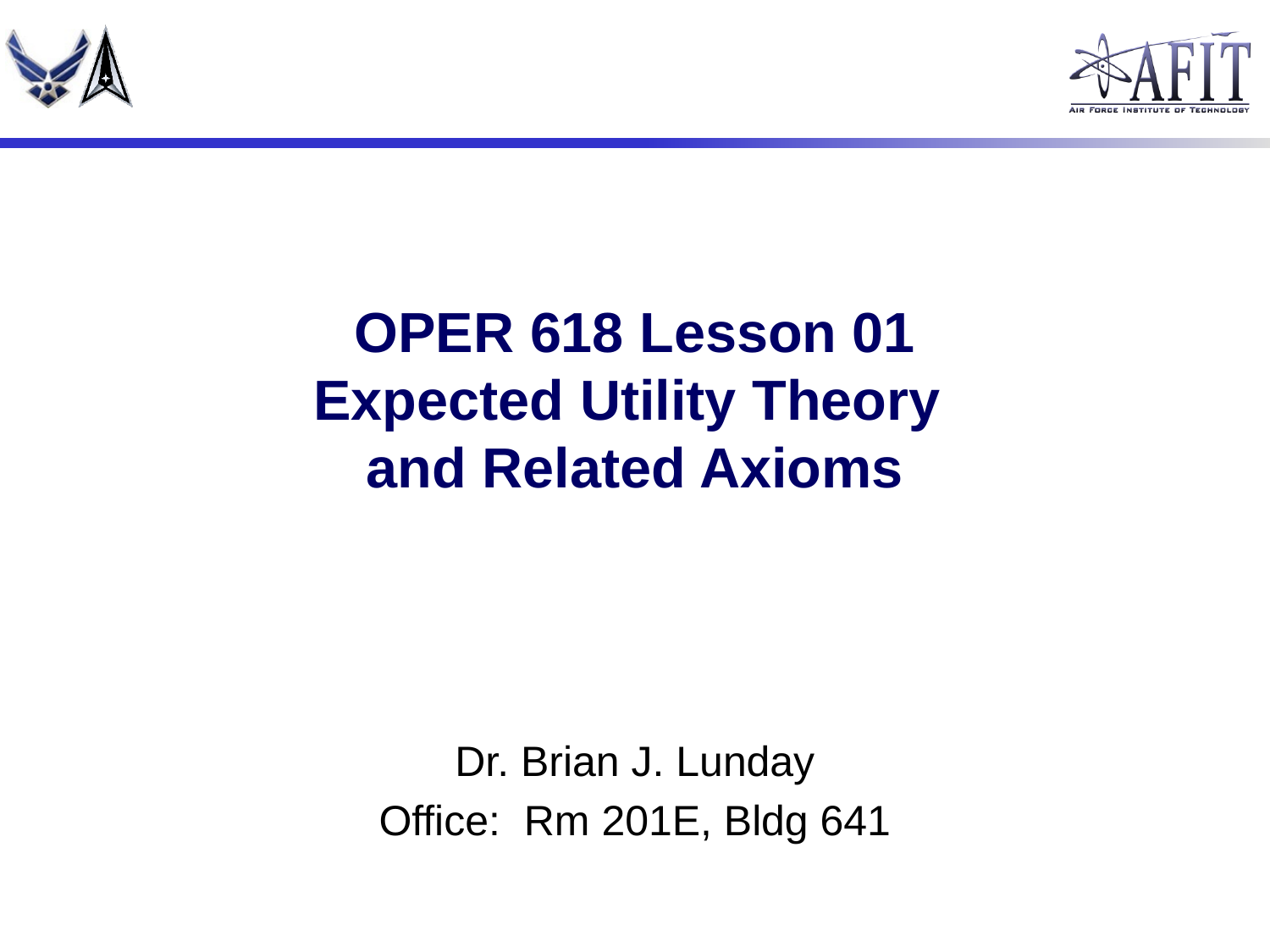

# OPER 618 Lesson 01 Expected Utility Theory and Related Axioms
Dr. Brian J. Lunday
Office:  Rm 201E, Bldg 641